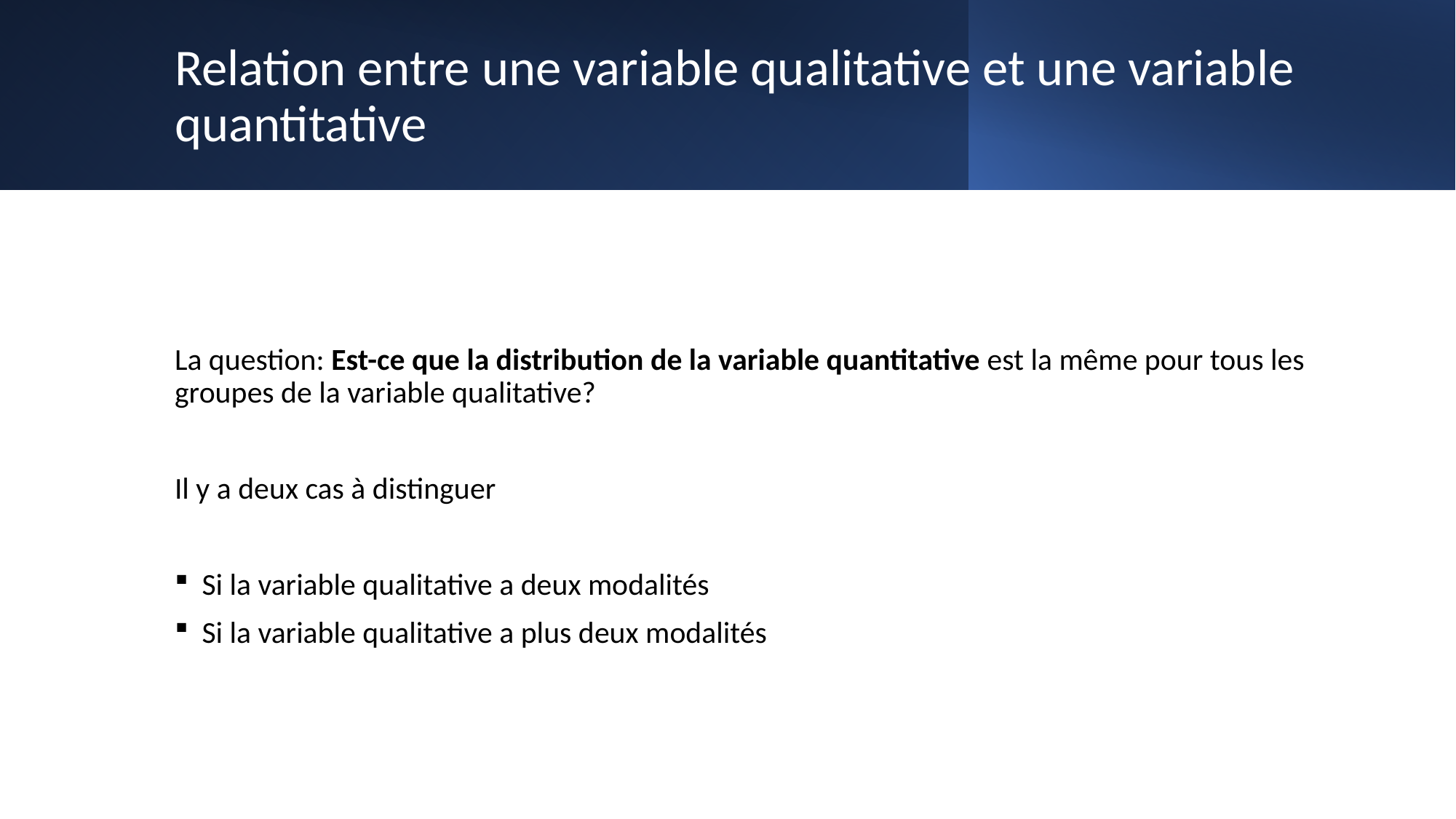

# Relation entre une variable qualitative et une variable quantitative
La question: Est-ce que la distribution de la variable quantitative est la même pour tous les groupes de la variable qualitative?

Il y a deux cas à distinguer

Si la variable qualitative a deux modalités
Si la variable qualitative a plus deux modalités